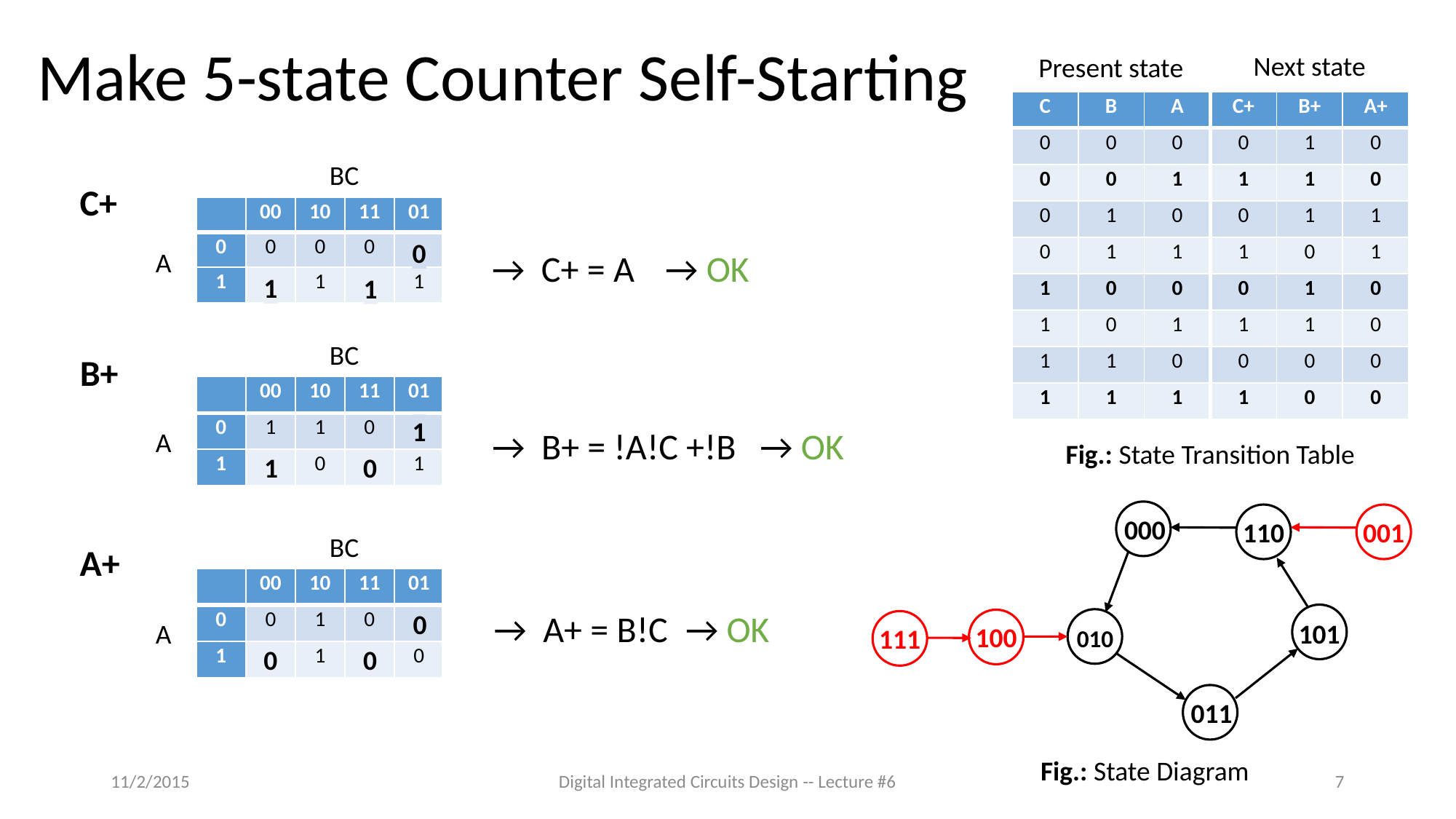

# Make 5-state Counter Self-Starting
Next state
Present state
| C | B | A |
| --- | --- | --- |
| 0 | 0 | 0 |
| 0 | 0 | 1 |
| 0 | 1 | 0 |
| 0 | 1 | 1 |
| 1 | 0 | 0 |
| 1 | 0 | 1 |
| 1 | 1 | 0 |
| 1 | 1 | 1 |
| C+ | B+ | A+ |
| --- | --- | --- |
| 0 | 1 | 0 |
| 1 | 1 | 0 |
| 0 | 1 | 1 |
| 1 | 0 | 1 |
| 0 | 1 | 0 |
| 1 | 1 | 0 |
| 0 | 0 | 0 |
| 1 | 0 | 0 |
BC
C+
|  | 00 | 10 | 11 | 01 |
| --- | --- | --- | --- | --- |
| 0 | 0 | 0 | 0 | x |
| 1 | x | 1 | x | 1 |
0
A
→  C+ = A
→ OK
1
1
BC
B+
|  | 00 | 10 | 11 | 01 |
| --- | --- | --- | --- | --- |
| 0 | 1 | 1 | 0 | x |
| 1 | x | 0 | x | 1 |
1
→  B+ = !A!C +!B
→ OK
A
Fig.: State Transition Table
0
1

000

110

101

010

011

001

BC
A+
|  | 00 | 10 | 11 | 01 |
| --- | --- | --- | --- | --- |
| 0 | 0 | 1 | 0 | x |
| 1 | x | 1 | x | 0 |
→  A+ = B!C
→ OK
0

100

111

A
0
0
Fig.: State Diagram
11/2/2015
Digital Integrated Circuits Design -- Lecture #6
7